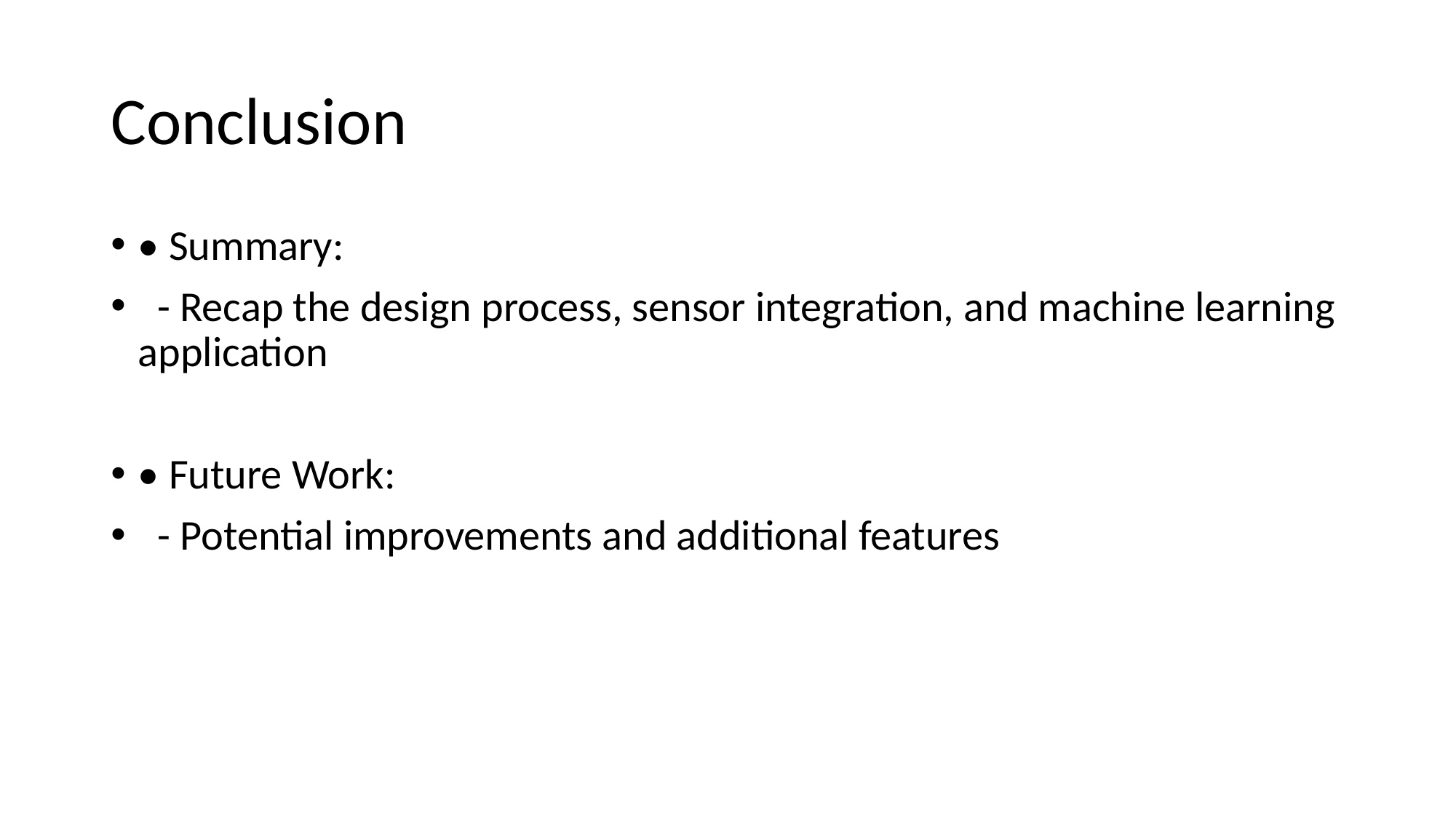

# Conclusion
• Summary:
  - Recap the design process, sensor integration, and machine learning application

• Future Work:
  - Potential improvements and additional features